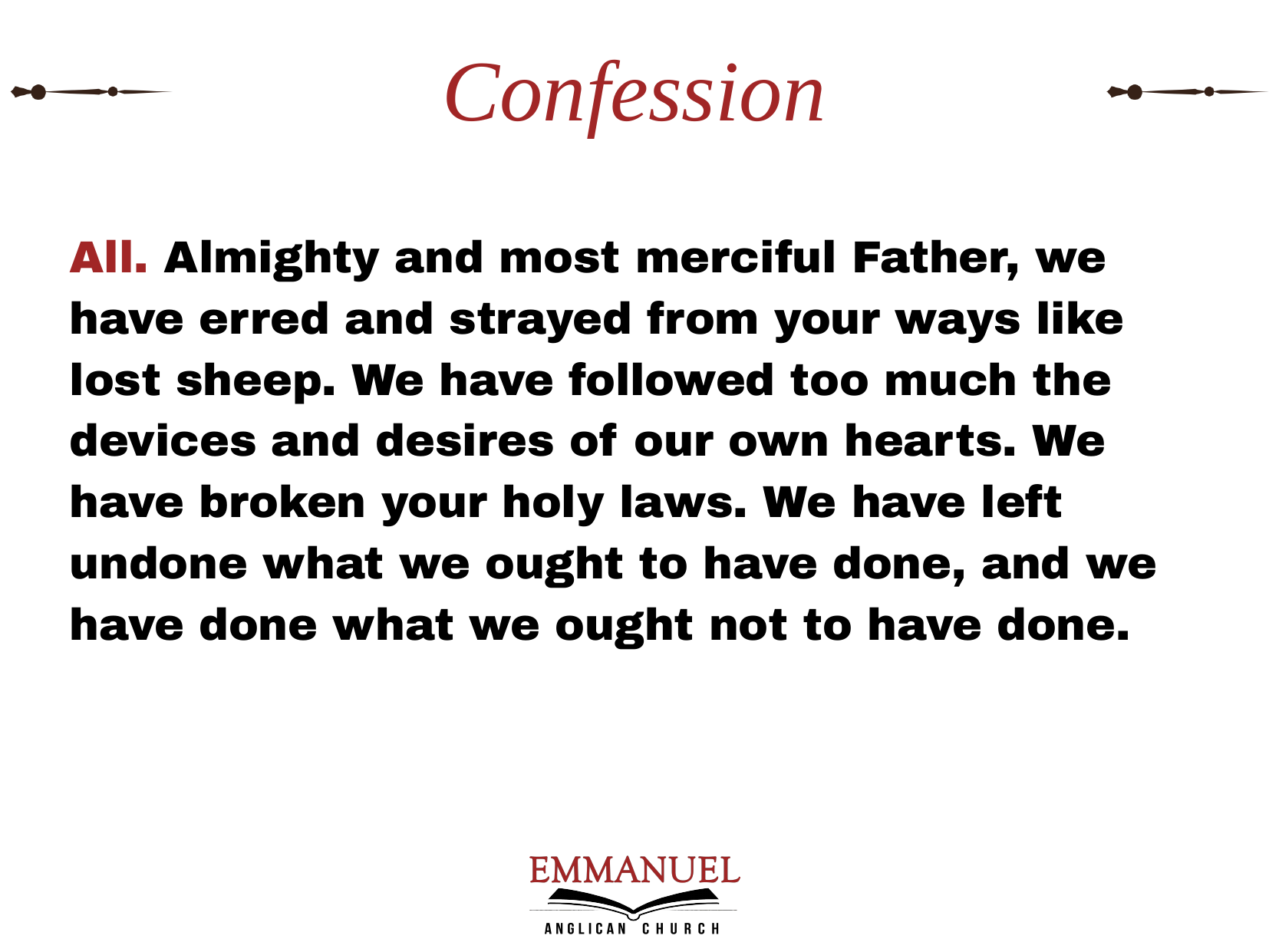

# Confession

All. Almighty and most merciful Father, we have erred and strayed from your ways like lost sheep. We have followed too much the devices and desires of our own hearts. We have broken your holy laws. We have left undone what we ought to have done, and we have done what we ought not to have done.